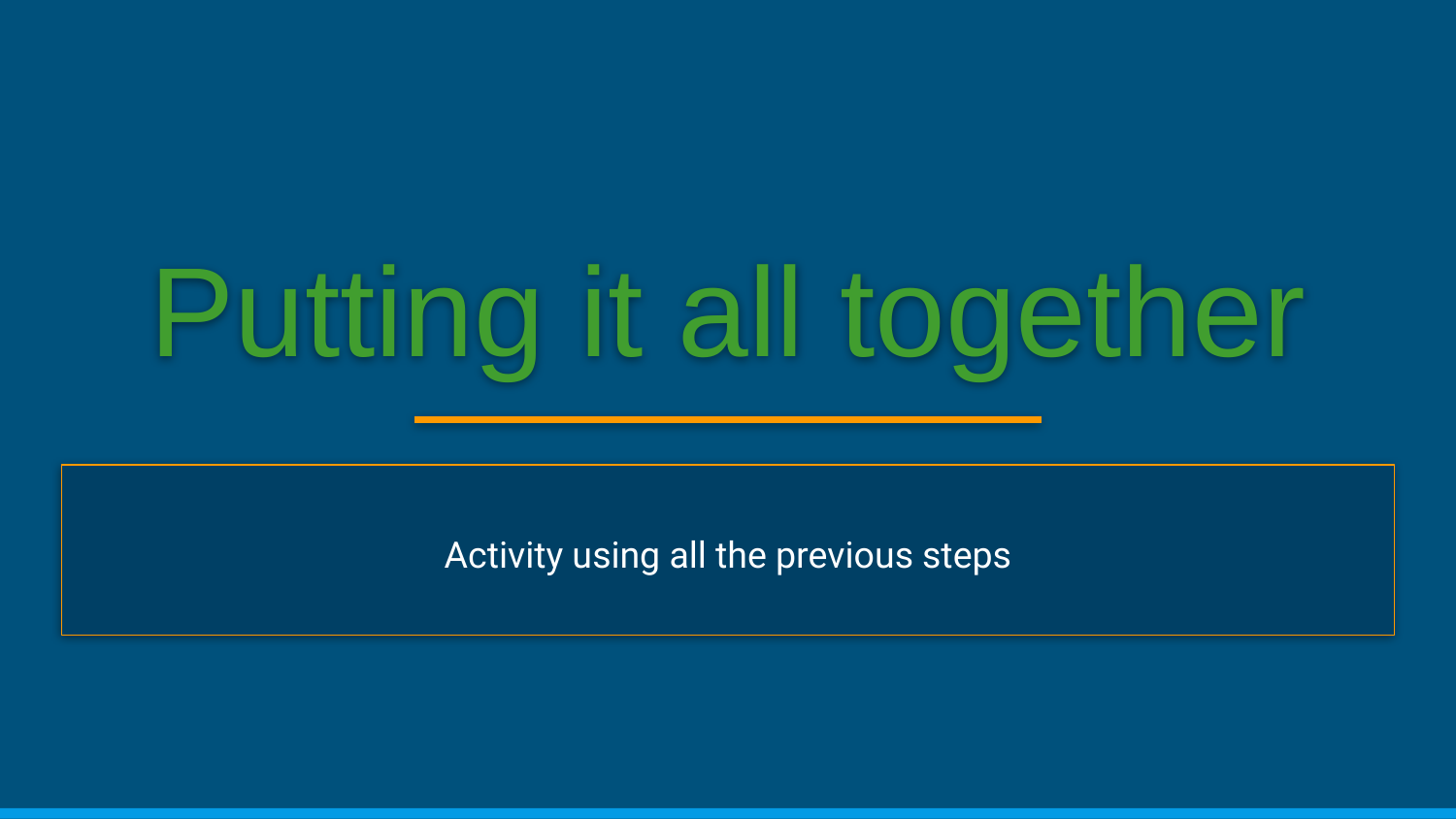

# Putting it all together
Activity using all the previous steps